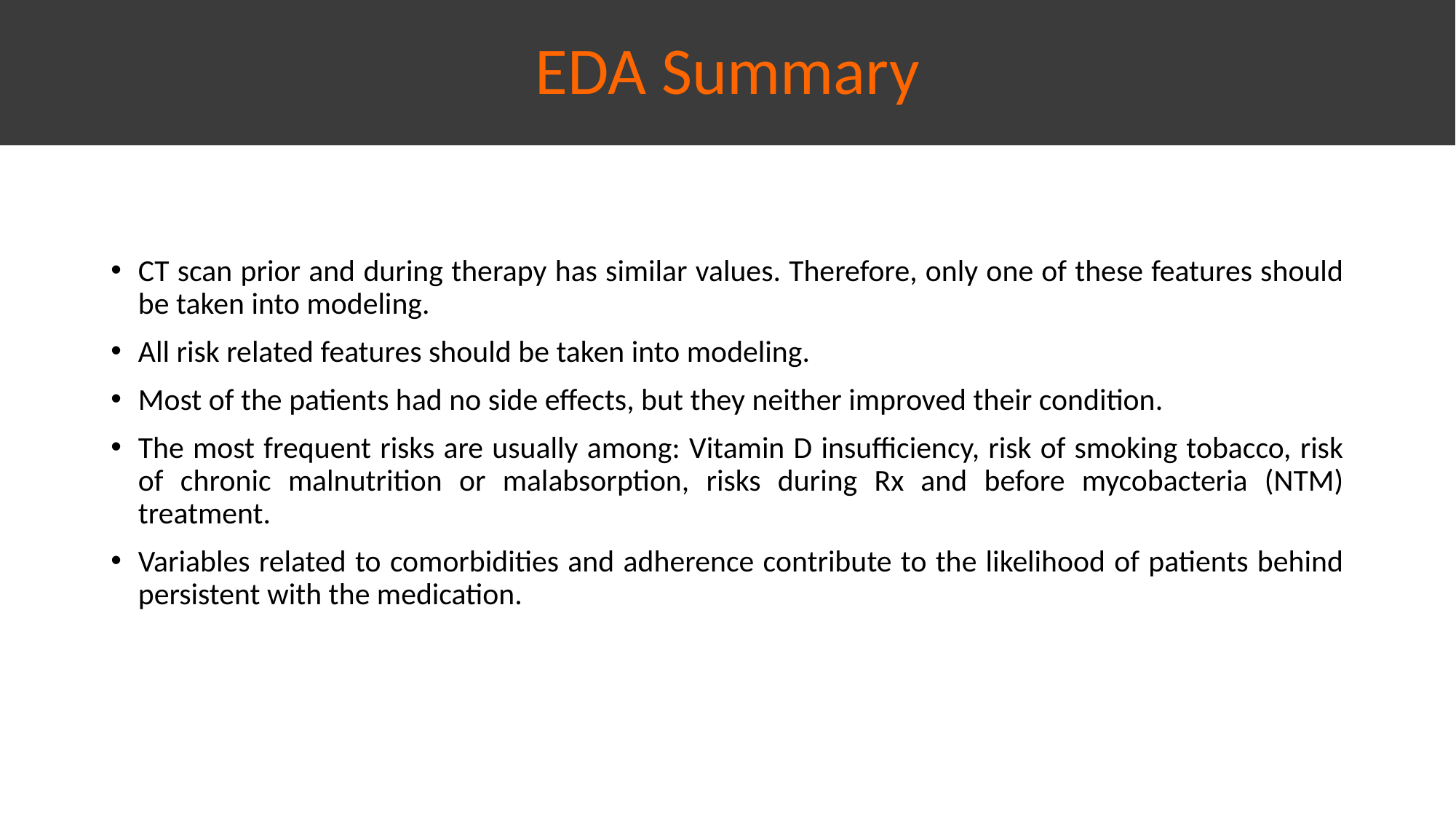

EDA Summary
CT scan prior and during therapy has similar values. Therefore, only one of these features should be taken into modeling.
All risk related features should be taken into modeling.
Most of the patients had no side effects, but they neither improved their condition.
The most frequent risks are usually among: Vitamin D insufficiency, risk of smoking tobacco, risk of chronic malnutrition or malabsorption, risks during Rx and before mycobacteria (NTM) treatment.
Variables related to comorbidities and adherence contribute to the likelihood of patients behind persistent with the medication.